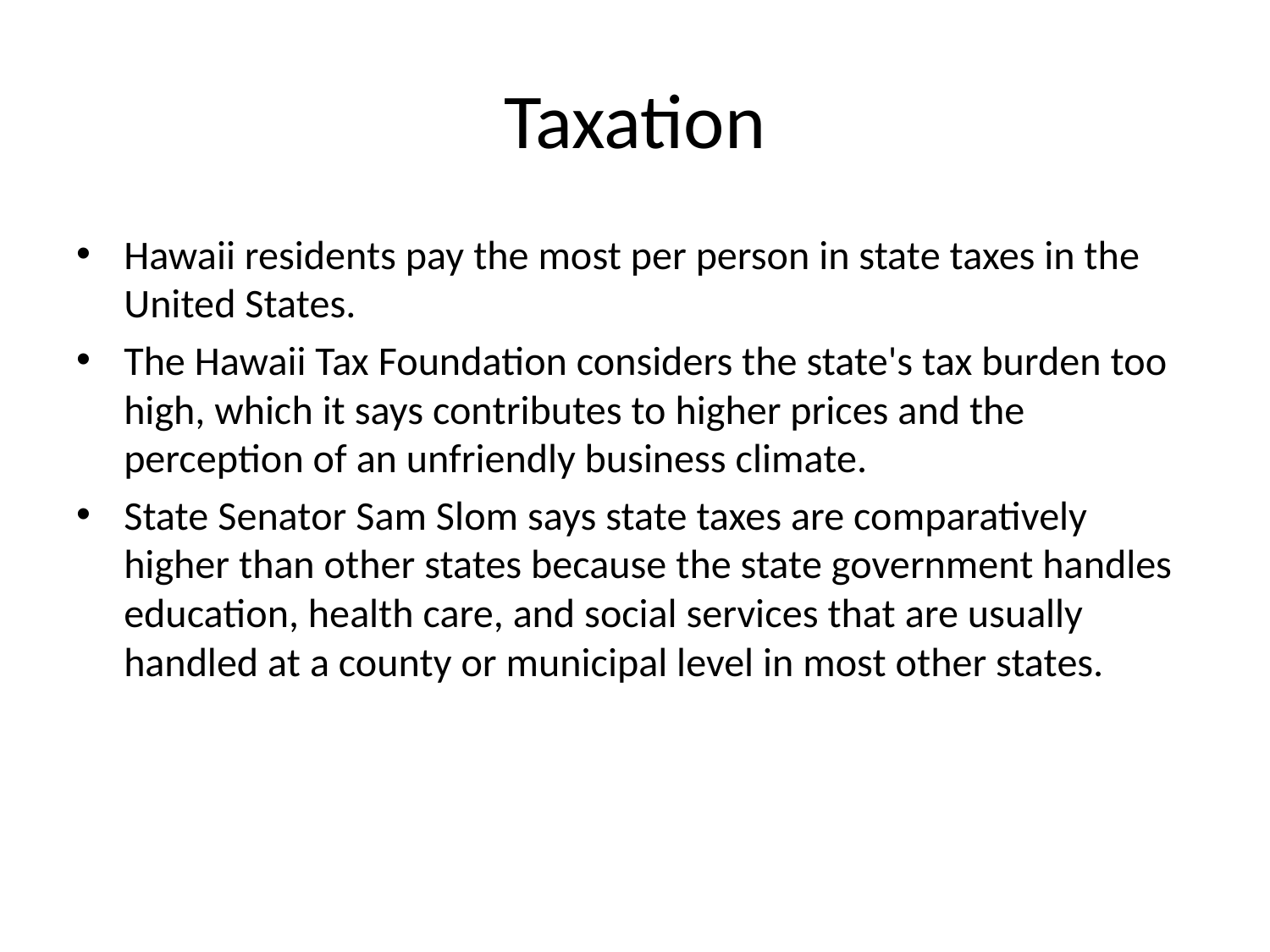

# Taxation
Hawaii residents pay the most per person in state taxes in the United States.
The Hawaii Tax Foundation considers the state's tax burden too high, which it says contributes to higher prices and the perception of an unfriendly business climate.
State Senator Sam Slom says state taxes are comparatively higher than other states because the state government handles education, health care, and social services that are usually handled at a county or municipal level in most other states.